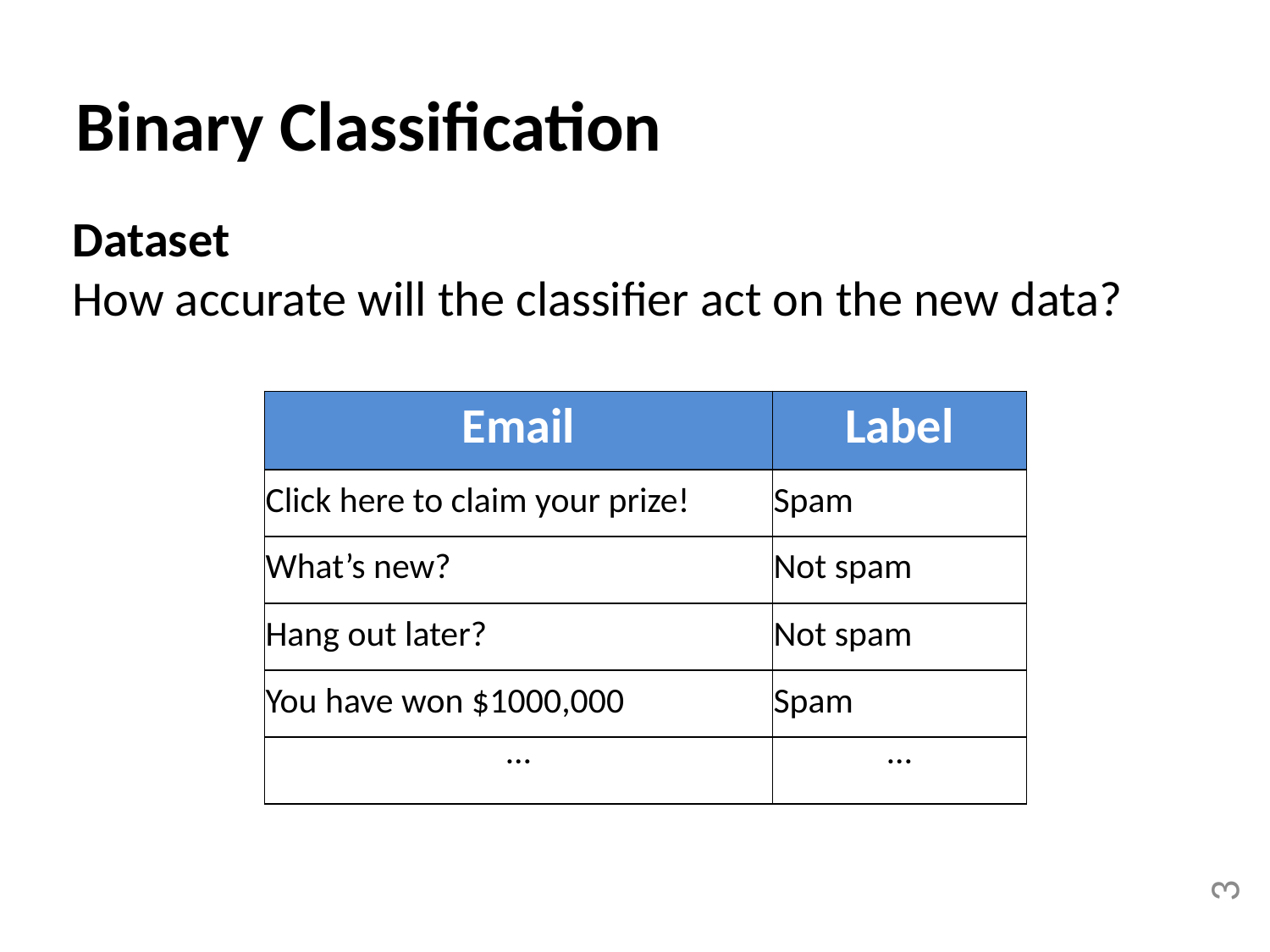

Binary Classification
Dataset
How accurate will the classifier act on the new data?
| Email | Label |
| --- | --- |
| Click here to claim your prize! | Spam |
| What’s new? | Not spam |
| Hang out later? | Not spam |
| You have won $1000,000 | Spam |
| … | … |
3